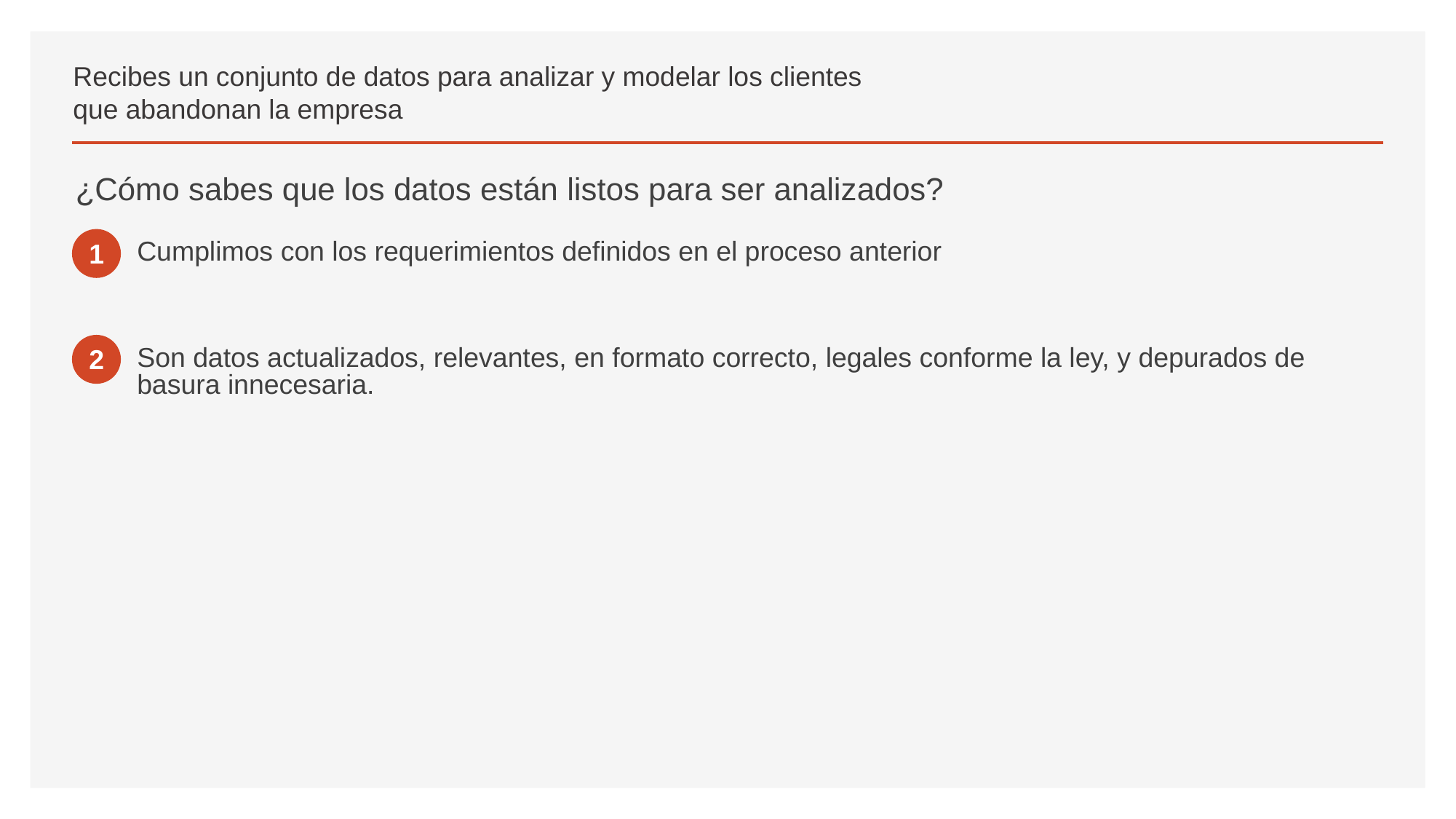

# Recibes un conjunto de datos para analizar y modelar los clientes que abandonan la empresa
¿Cómo sabes que los datos están listos para ser analizados?

1
Cumplimos con los requerimientos definidos en el proceso anterior

2
Son datos actualizados, relevantes, en formato correcto, legales conforme la ley, y depurados de basura innecesaria.